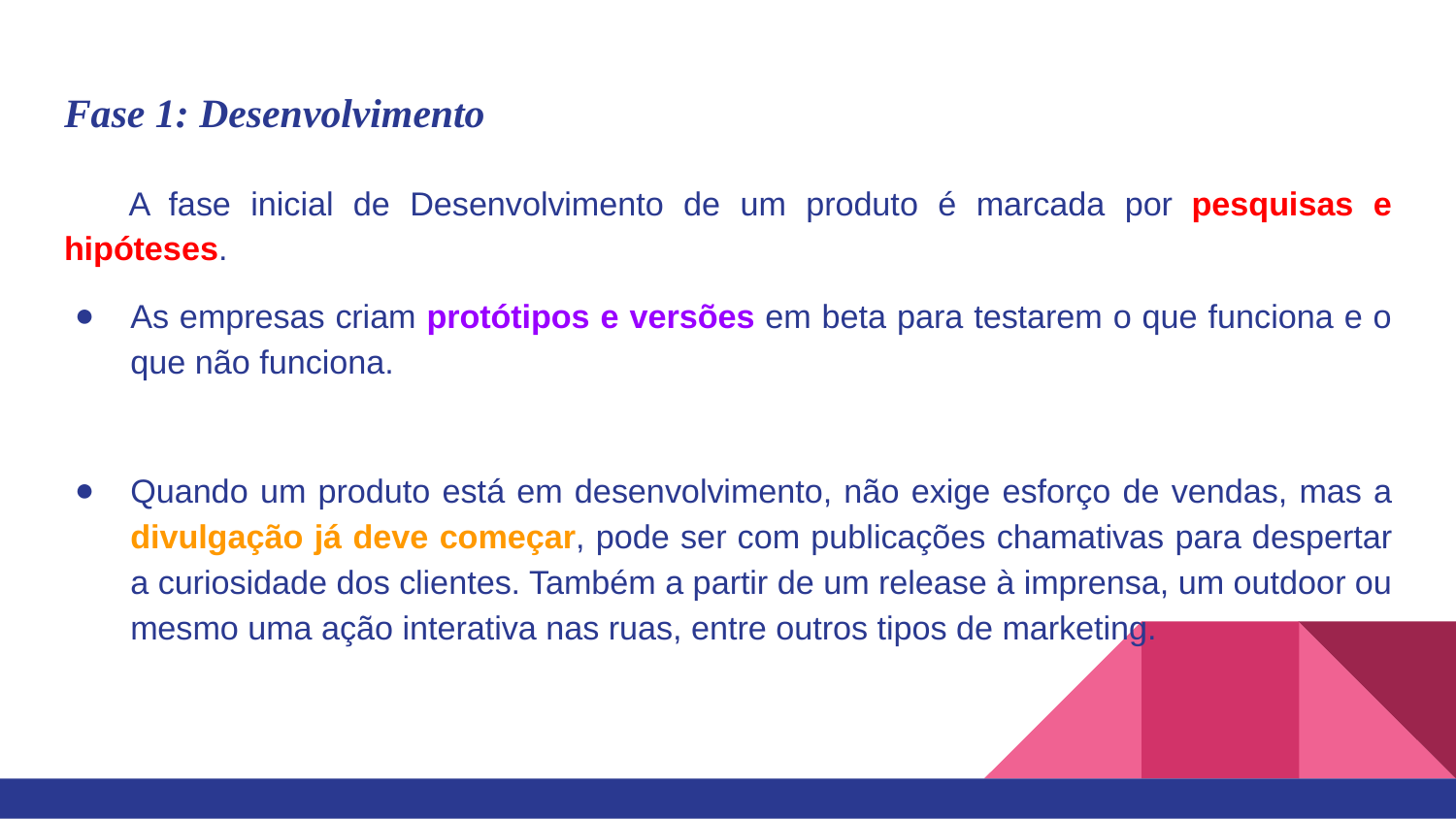

# Fase 1: Desenvolvimento
A fase inicial de Desenvolvimento de um produto é marcada por pesquisas e hipóteses.
As empresas criam protótipos e versões em beta para testarem o que funciona e o que não funciona.

Quando um produto está em desenvolvimento, não exige esforço de vendas, mas a divulgação já deve começar, pode ser com publicações chamativas para despertar a curiosidade dos clientes. Também a partir de um release à imprensa, um outdoor ou mesmo uma ação interativa nas ruas, entre outros tipos de marketing.